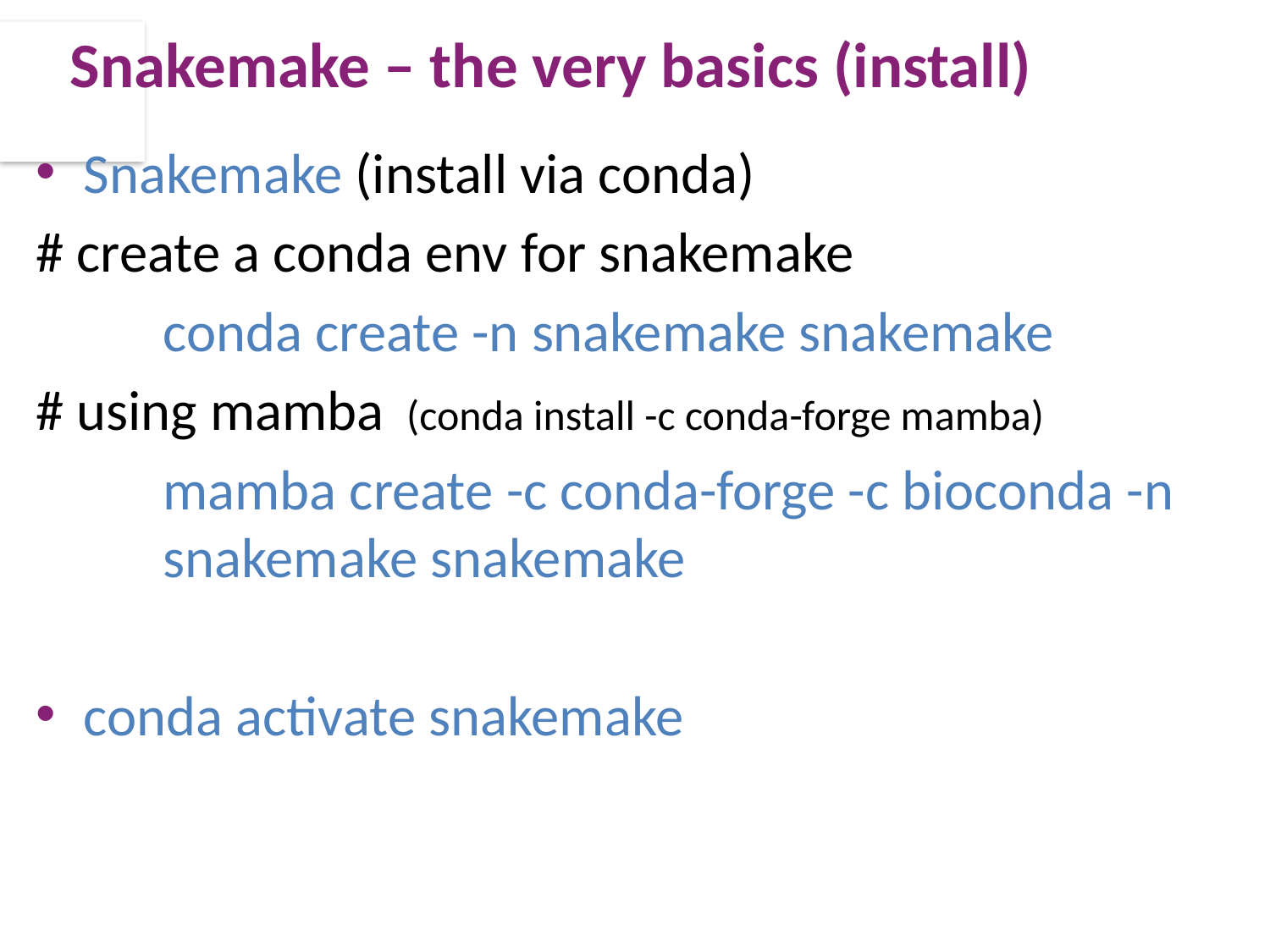

# Snakemake – the very basics (install)

Snakemake (install via conda)
# create a conda env for snakemake
	conda create -n snakemake snakemake
# using mamba  (conda install -c conda-forge mamba)
	mamba create -c conda-forge -c bioconda -n 	snakemake snakemake

conda activate snakemake